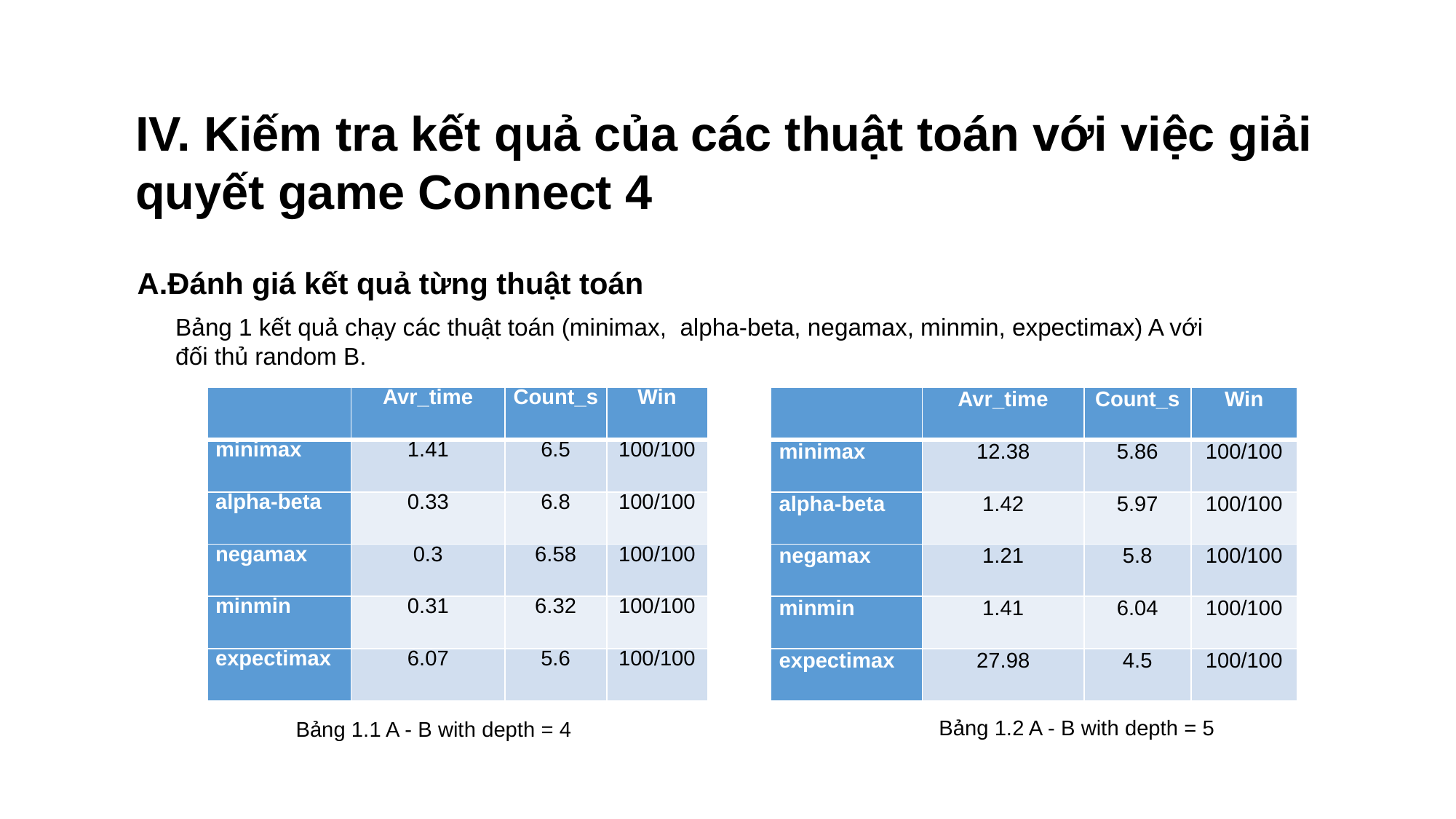

IV. Kiếm tra kết quả của các thuật toán với việc giải quyết game Connect 4
A.Đánh giá kết quả từng thuật toán
Bảng 1 kết quả chạy các thuật toán (minimax,  alpha-beta, negamax, minmin, expectimax) A với đối thủ random B.
|  | Avr\_time | Count\_s | Win |
| --- | --- | --- | --- |
| minimax | 1.41 | 6.5 | 100/100 |
| alpha-beta | 0.33 | 6.8 | 100/100 |
| negamax | 0.3 | 6.58 | 100/100 |
| minmin | 0.31 | 6.32 | 100/100 |
| expectimax | 6.07 | 5.6 | 100/100 |
|  | Avr\_time | Count\_s | Win |
| --- | --- | --- | --- |
| minimax | 12.38 | 5.86 | 100/100 |
| alpha-beta | 1.42 | 5.97 | 100/100 |
| negamax | 1.21 | 5.8 | 100/100 |
| minmin | 1.41 | 6.04 | 100/100 |
| expectimax | 27.98 | 4.5 | 100/100 |
Bảng 1.1 A - B with depth = 4
Bảng 1.2 A - B with depth = 5